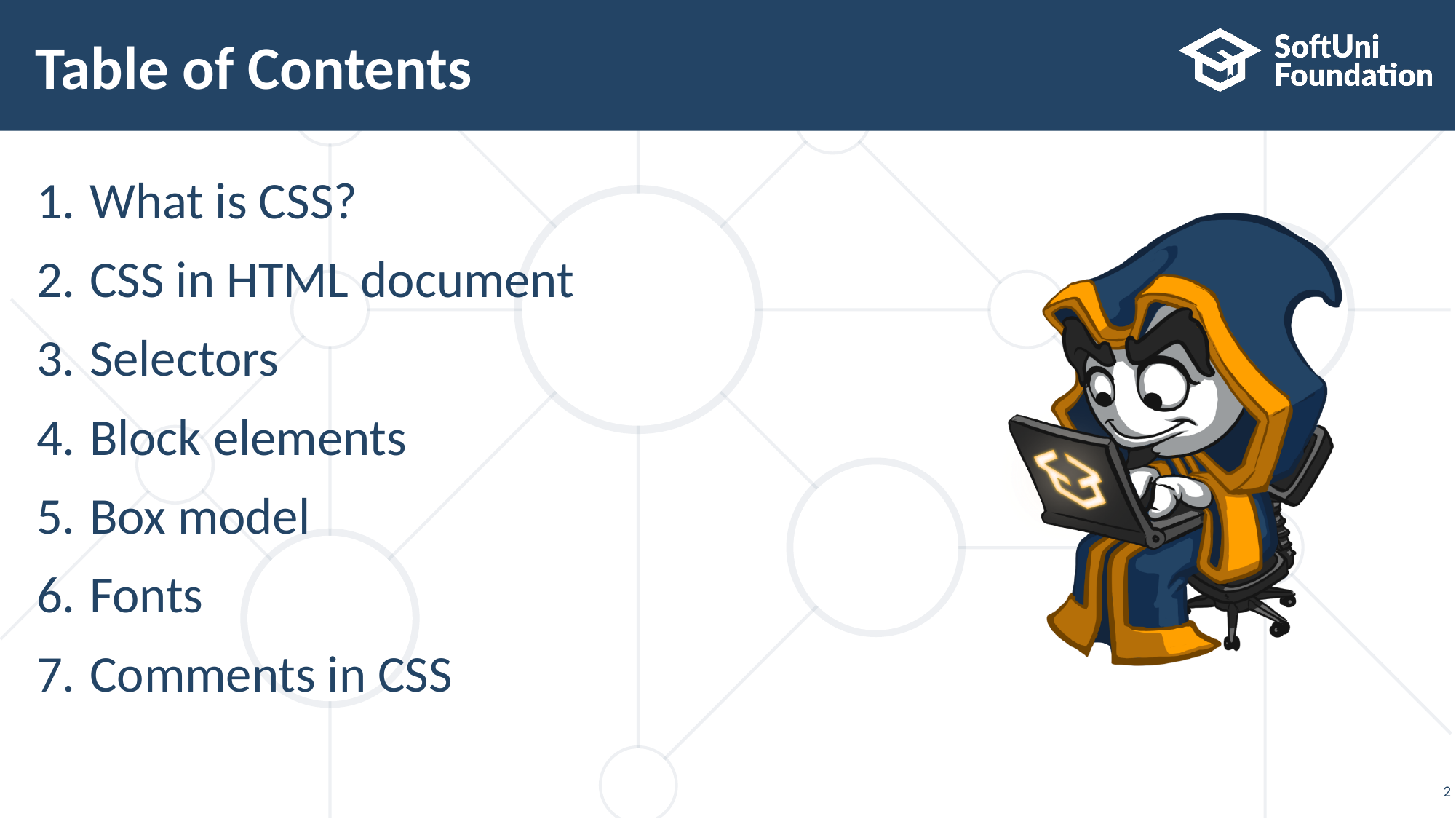

# Table of Contents
What is CSS?
CSS in HTML document
Selectors
Block elements
Box model
Fonts
Comments in CSS

2